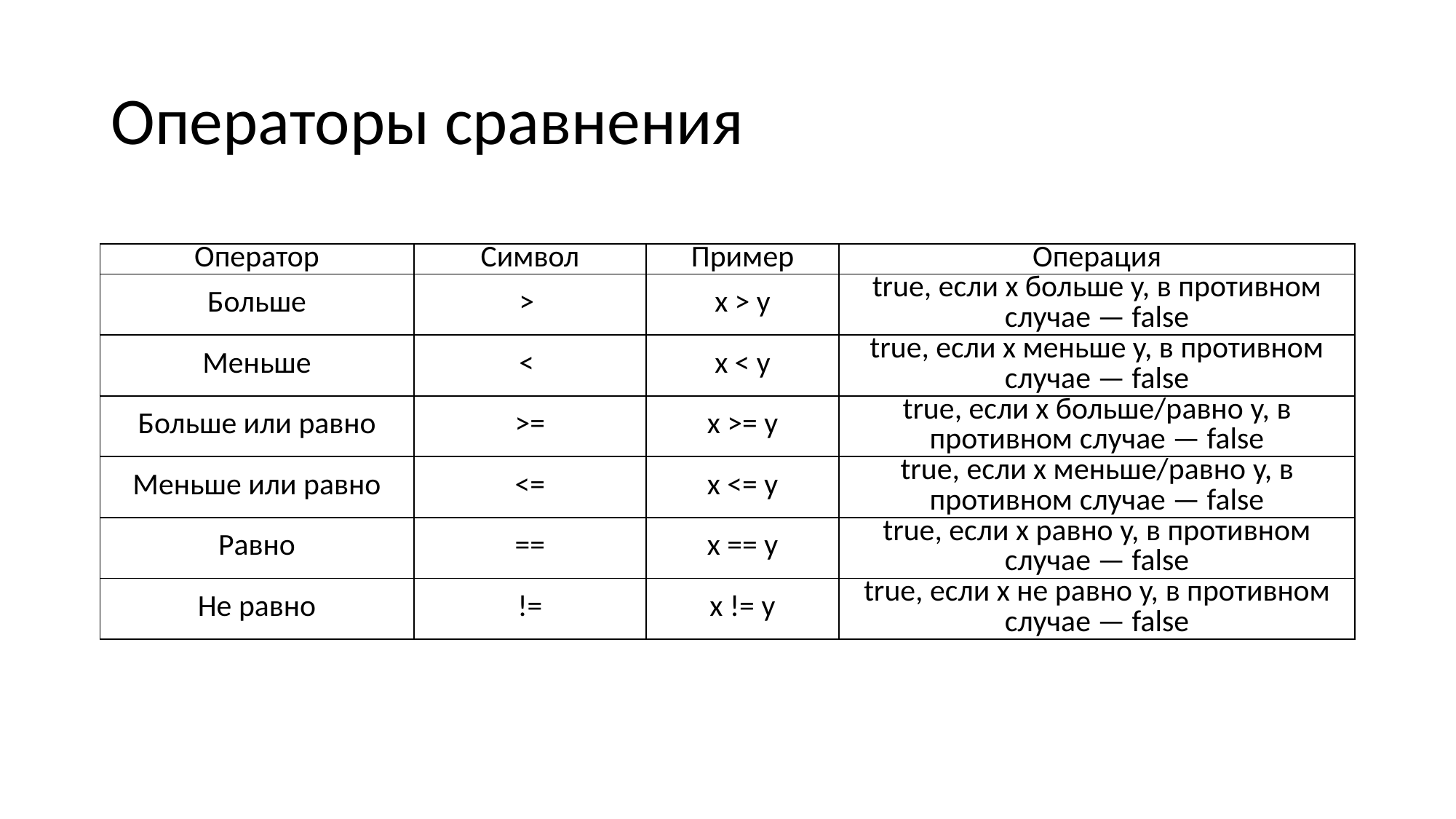

# Операторы сравнения
| Оператор | Символ | Пример | Операция |
| --- | --- | --- | --- |
| Больше | > | x > y | true, если x больше y, в противном случае — false |
| Меньше | < | x < y | true, если x меньше y, в противном случае — false |
| Больше или равно | >= | x >= y | true, если x больше/равно y, в противном случае — false |
| Меньше или равно | <= | x <= y | true, если x меньше/равно y, в противном случае — false |
| Равно | == | x == y | true, если x равно y, в противном случае — false |
| Не равно | != | x != y | true, если x не равно y, в противном случае — false |